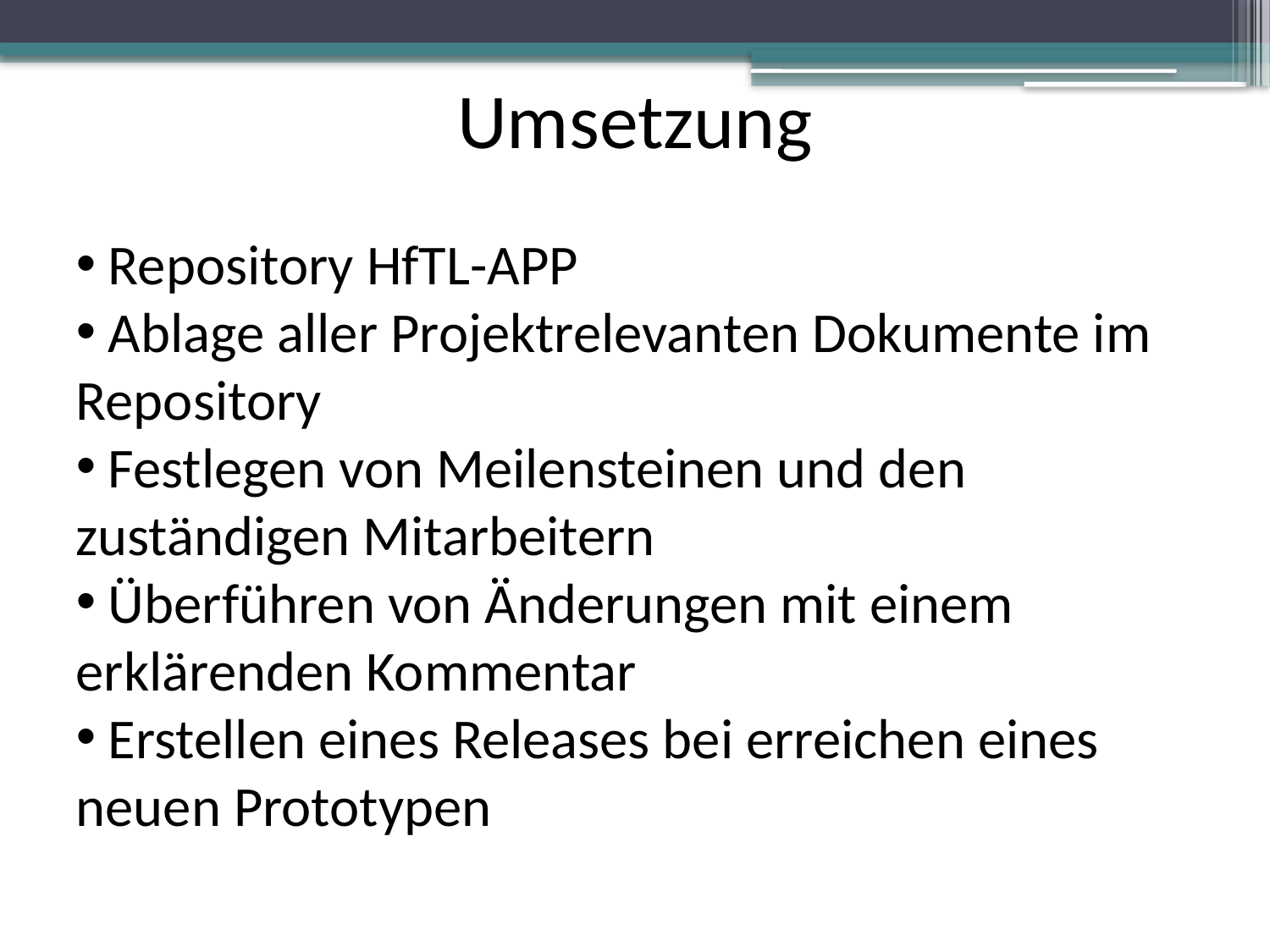

Umsetzung
 Repository HfTL-APP
 Ablage aller Projektrelevanten Dokumente im Repository
 Festlegen von Meilensteinen und den zuständigen Mitarbeitern
 Überführen von Änderungen mit einem erklärenden Kommentar
 Erstellen eines Releases bei erreichen eines neuen Prototypen